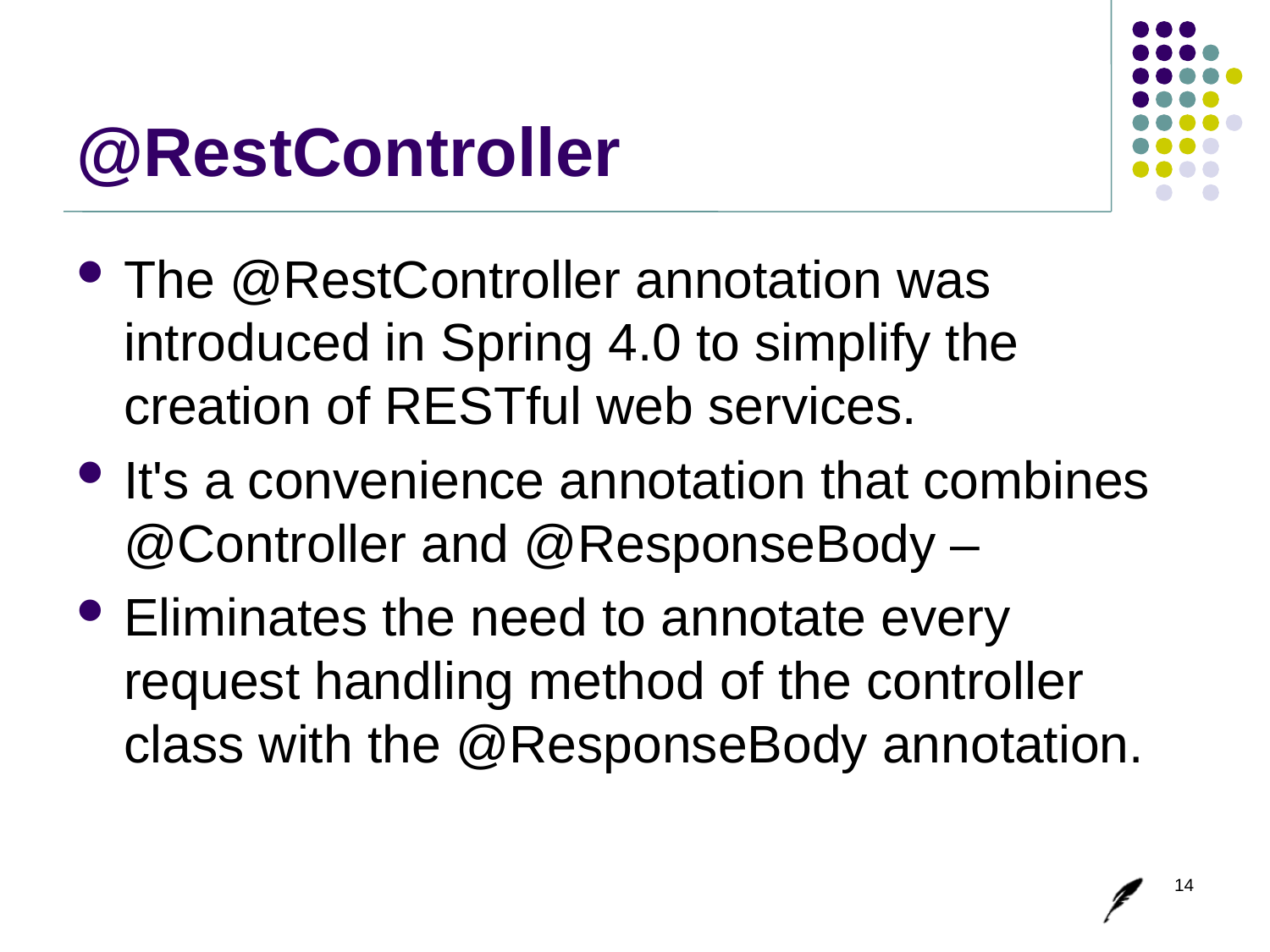

# @RestController
The @RestController annotation was introduced in Spring 4.0 to simplify the creation of RESTful web services.
It's a convenience annotation that combines @Controller and @ResponseBody –
Eliminates the need to annotate every request handling method of the controller class with the @ResponseBody annotation.
14